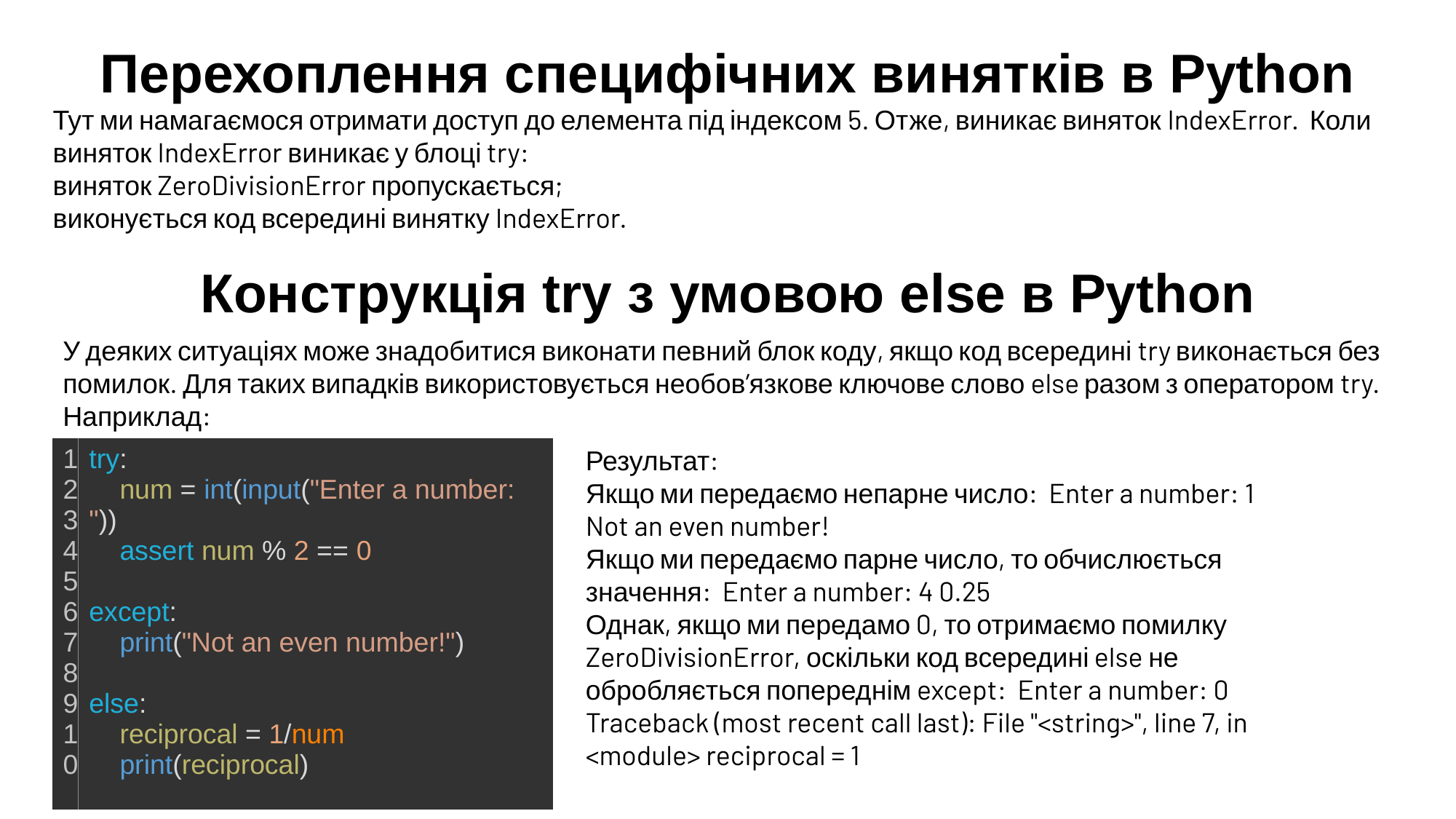

Перехоплення специфічних винятків в Python
Тут ми намагаємося отримати доступ до елемента під індексом 5. Отже, виникає виняток IndexError.  Коли виняток IndexError виникає у блоці try:
виняток ZeroDivisionError пропускається;
виконується код всередині винятку IndexError.
Конструкція try з умовою else в Python

У деяких ситуаціях може знадобитися виконати певний блок коду, якщо код всередині try виконається без помилок. Для таких випадків використовується необов’язкове ключове слово else разом з оператором try. Наприклад:
| 1 2 3 4 5 6 7 8 9 10 | try:     num = int(input("Enter a number: "))     assert num % 2 == 0   except:     print("Not an even number!")   else:     reciprocal = 1/num     print(reciprocal) |
| --- | --- |
Результат:
Якщо ми передаємо непарне число:  Enter a number: 1 Not an even number!
Якщо ми передаємо парне число, то обчислюється значення:  Enter a number: 4 0.25
Однак, якщо ми передамо 0, то отримаємо помилку ZeroDivisionError, оскільки код всередині else не обробляється попереднім except:  Enter a number: 0 Traceback (most recent call last): File "<string>", line 7, in <module> reciprocal = 1